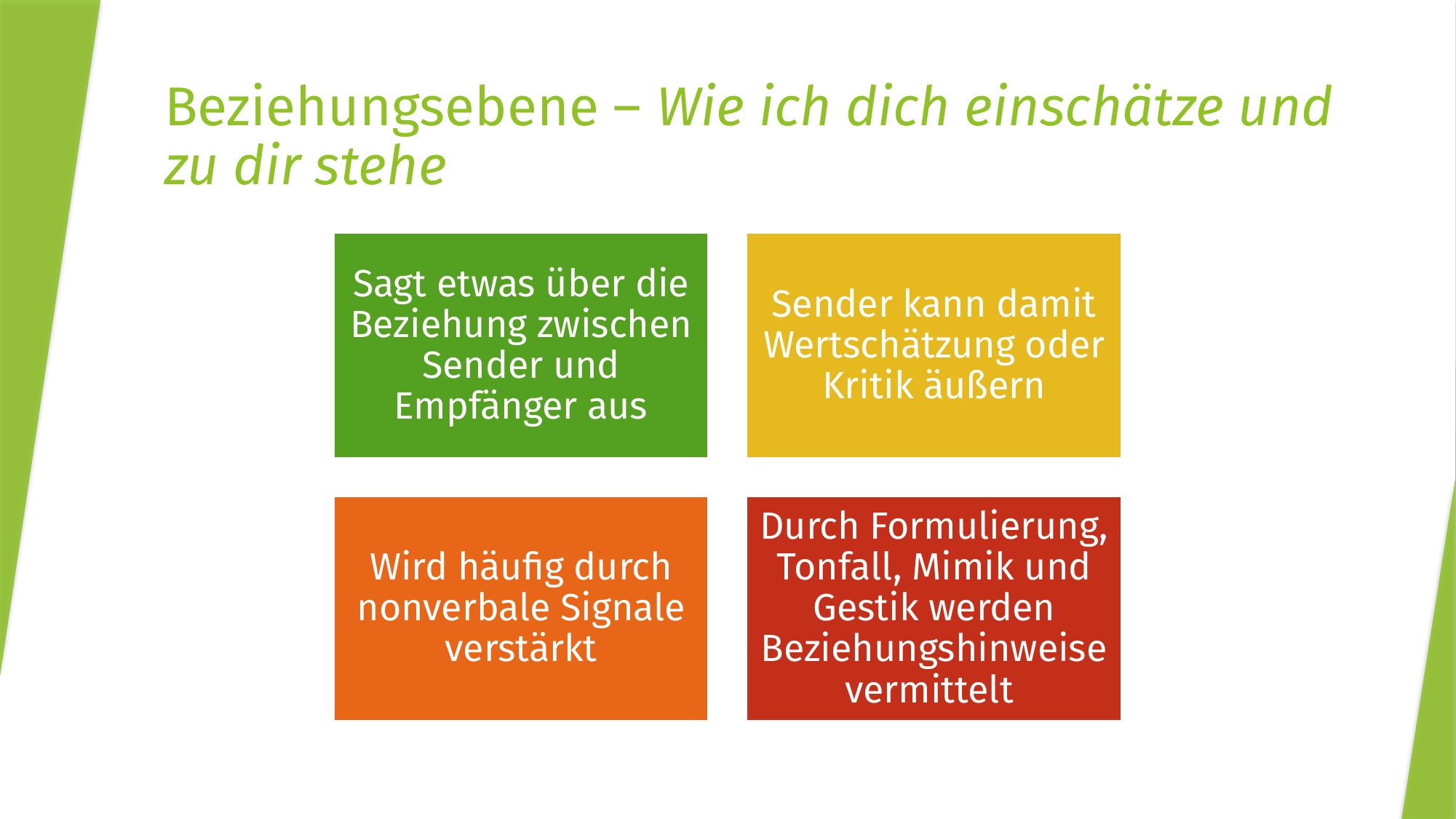

# Beziehungsebene – Wie ich dich einschätze und zu dir stehe
Sagt etwas über die Beziehung zwischen Sender und Empfänger aus
Sender kann damit Wertschätzung oder Kritik äußern
Wird häufig durch nonverbale Signale verstärkt
Durch Formulierung, Tonfall, Mimik und Gestik werden Beziehungshinweise vermittelt